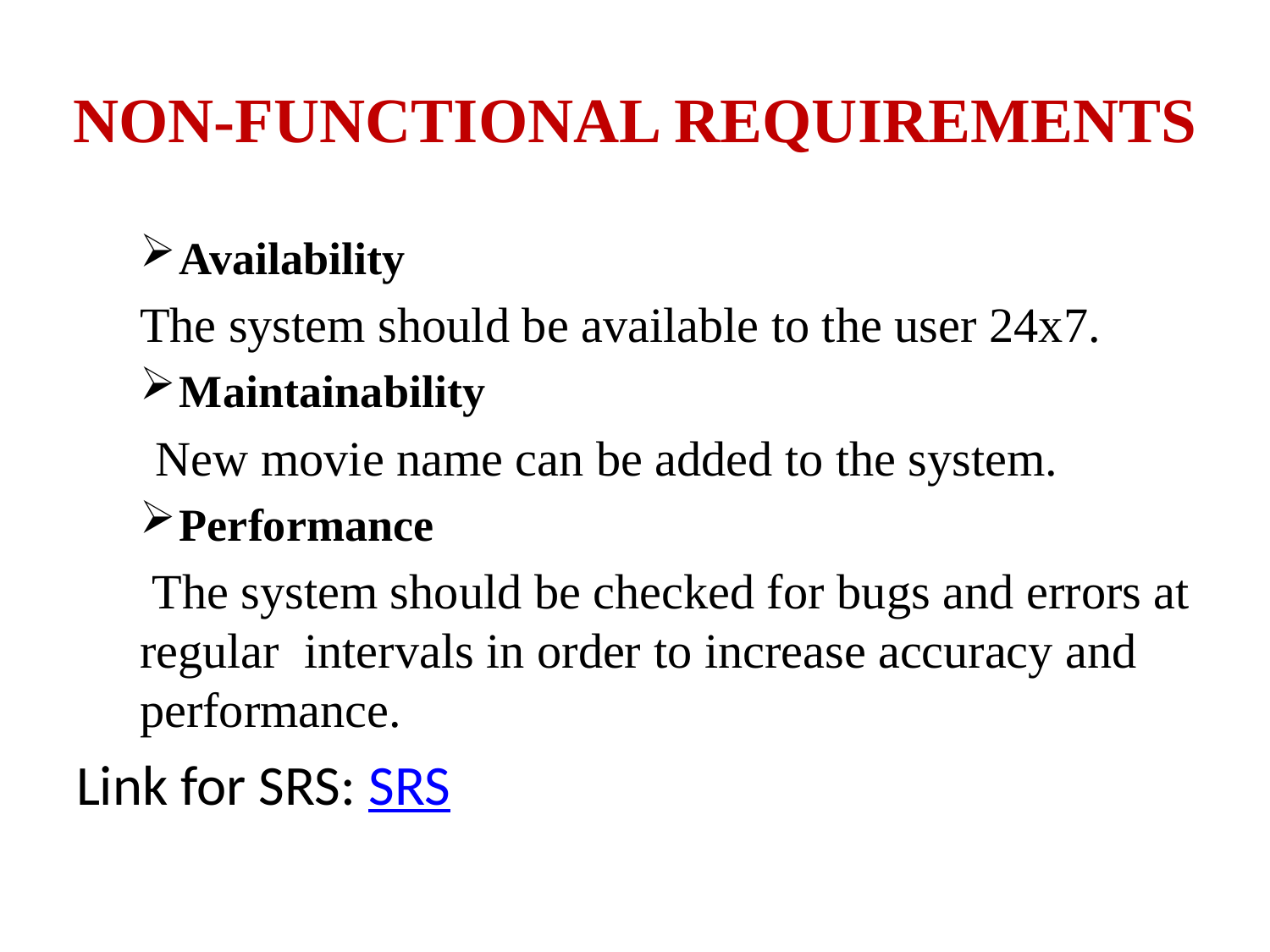

# NON-FUNCTIONAL REQUIREMENTS
Availability
The system should be available to the user 24x7.
Maintainability
  New movie name can be added to the system.
Performance
 The system should be checked for bugs and errors at regular  intervals in order to increase accuracy and performance.
Link for SRS: SRS